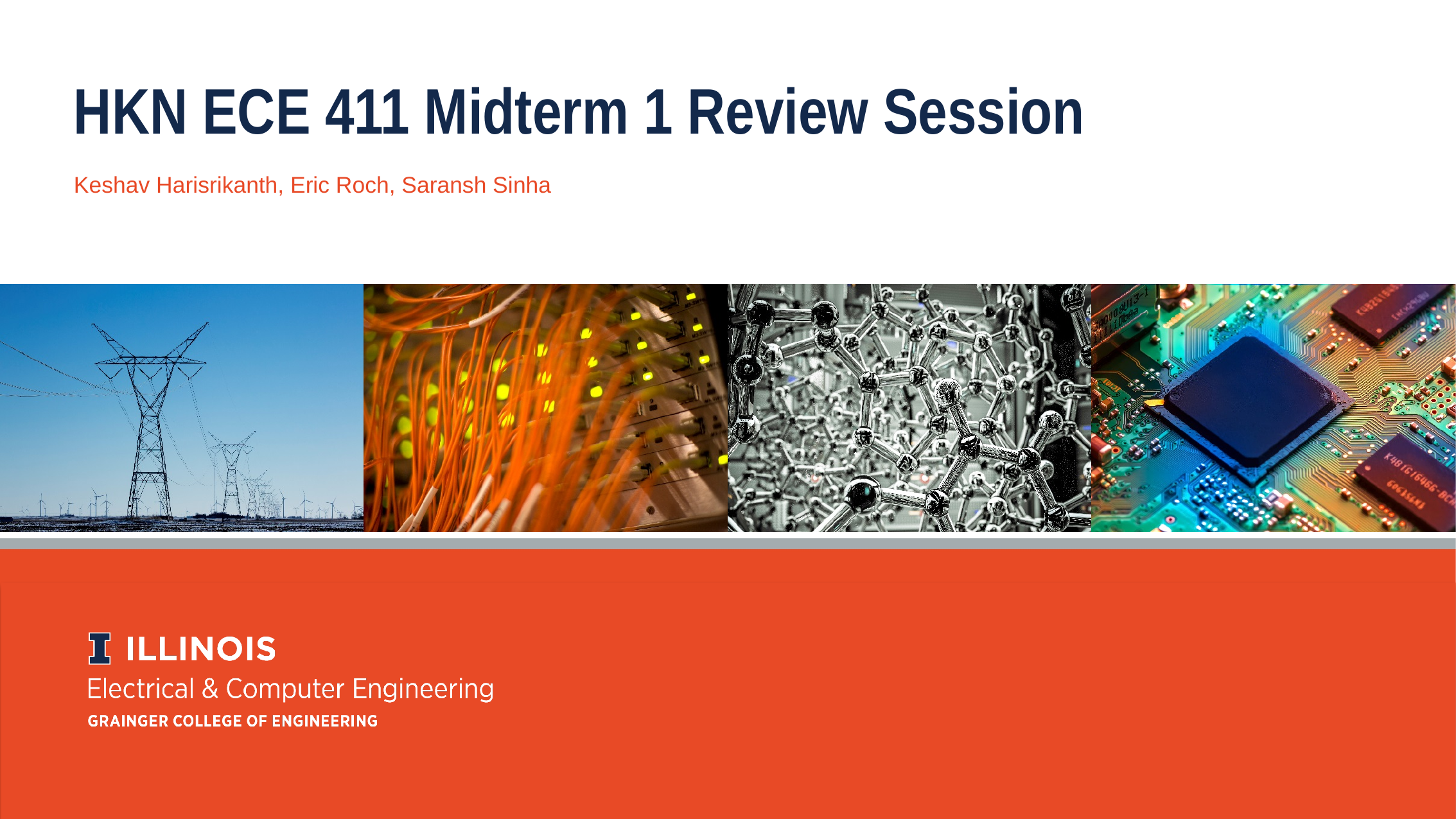

HKN ECE 411 Midterm 1 Review Session
Keshav Harisrikanth, Eric Roch, Saransh Sinha